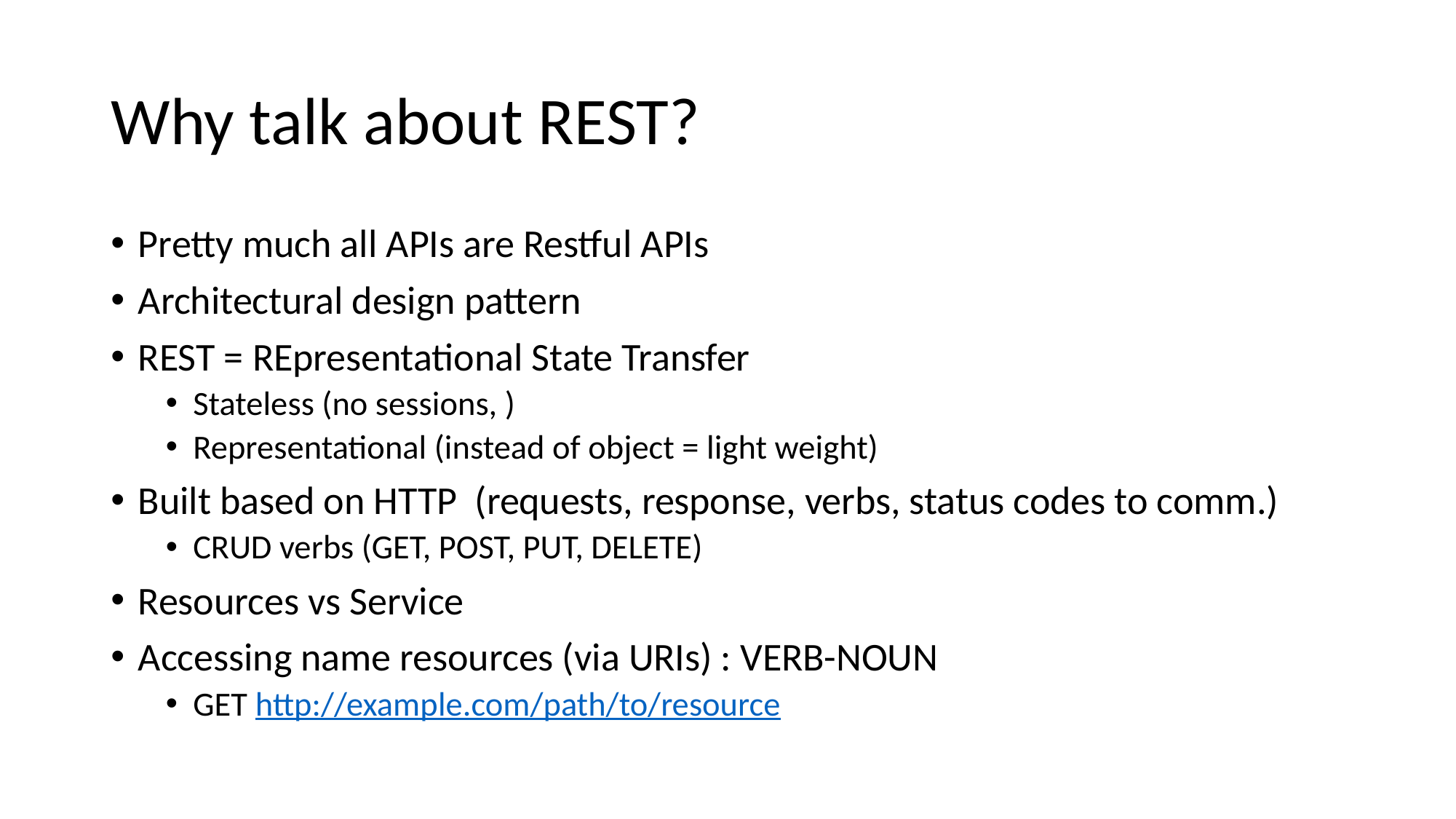

# Why talk about REST?
Pretty much all APIs are Restful APIs
Architectural design pattern
REST = REpresentational State Transfer
Stateless (no sessions, )
Representational (instead of object = light weight)
Built based on HTTP  (requests, response, verbs, status codes to comm.)
CRUD verbs (GET, POST, PUT, DELETE)
Resources vs Service
Accessing name resources (via URIs) : VERB-NOUN
GET http://example.com/path/to/resource